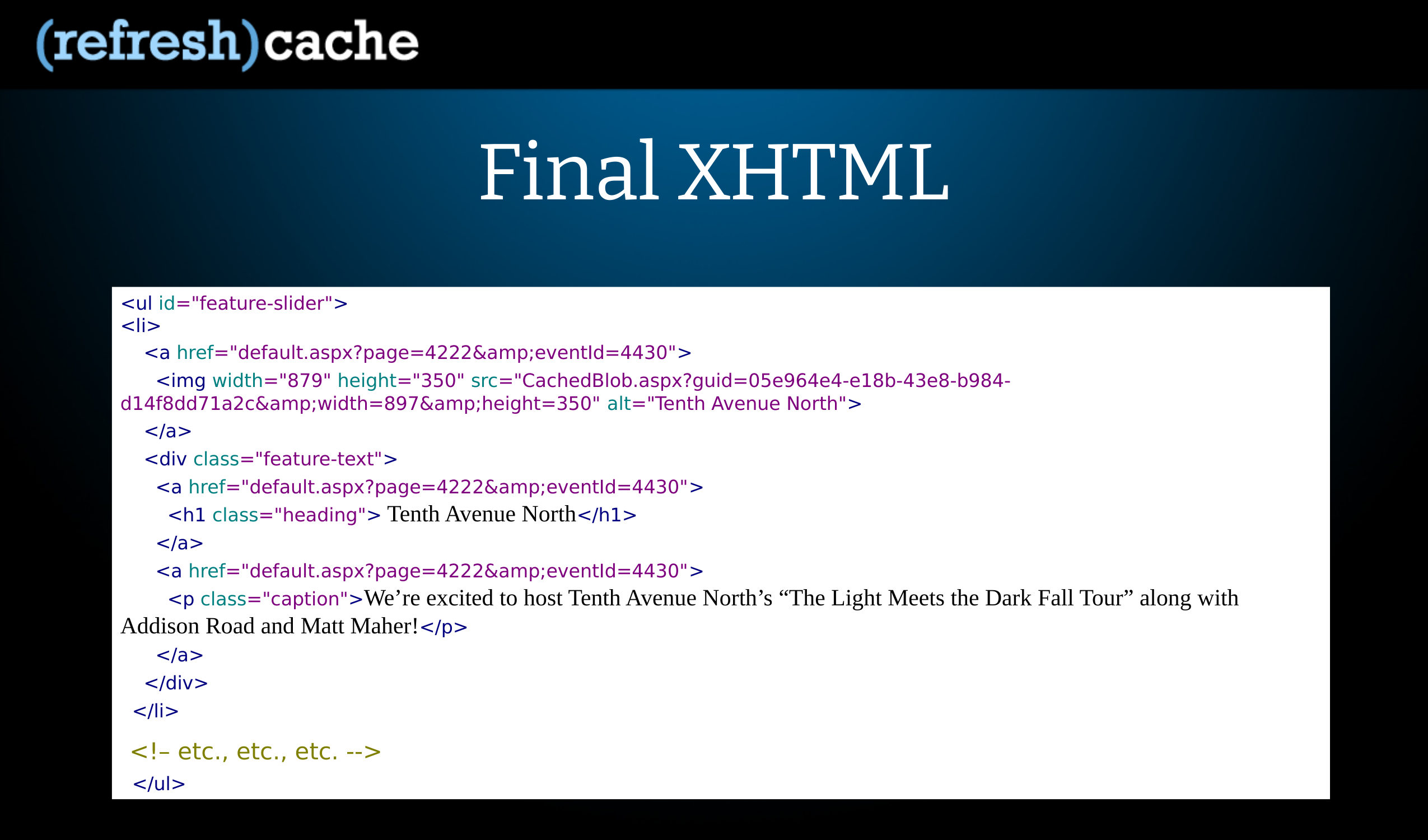

# Final XHTML
<ul id="feature-slider">
<li>
    <a href="default.aspx?page=4222&amp;eventId=4430">
      <img width="879" height="350" src="CachedBlob.aspx?guid=05e964e4-e18b-43e8-b984-d14f8dd71a2c&amp;width=897&amp;height=350" alt="Tenth Avenue North">
    </a>
    <div class="feature-text">
      <a href="default.aspx?page=4222&amp;eventId=4430">
        <h1 class="heading"> Tenth Avenue North</h1>
      </a>
      <a href="default.aspx?page=4222&amp;eventId=4430">
        <p class="caption">We’re excited to host Tenth Avenue North’s “The Light Meets the Dark Fall Tour” along with Addison Road and Matt Maher!</p>
      </a>
    </div>
  </li>
 <!– etc., etc., etc. -->
  </ul>